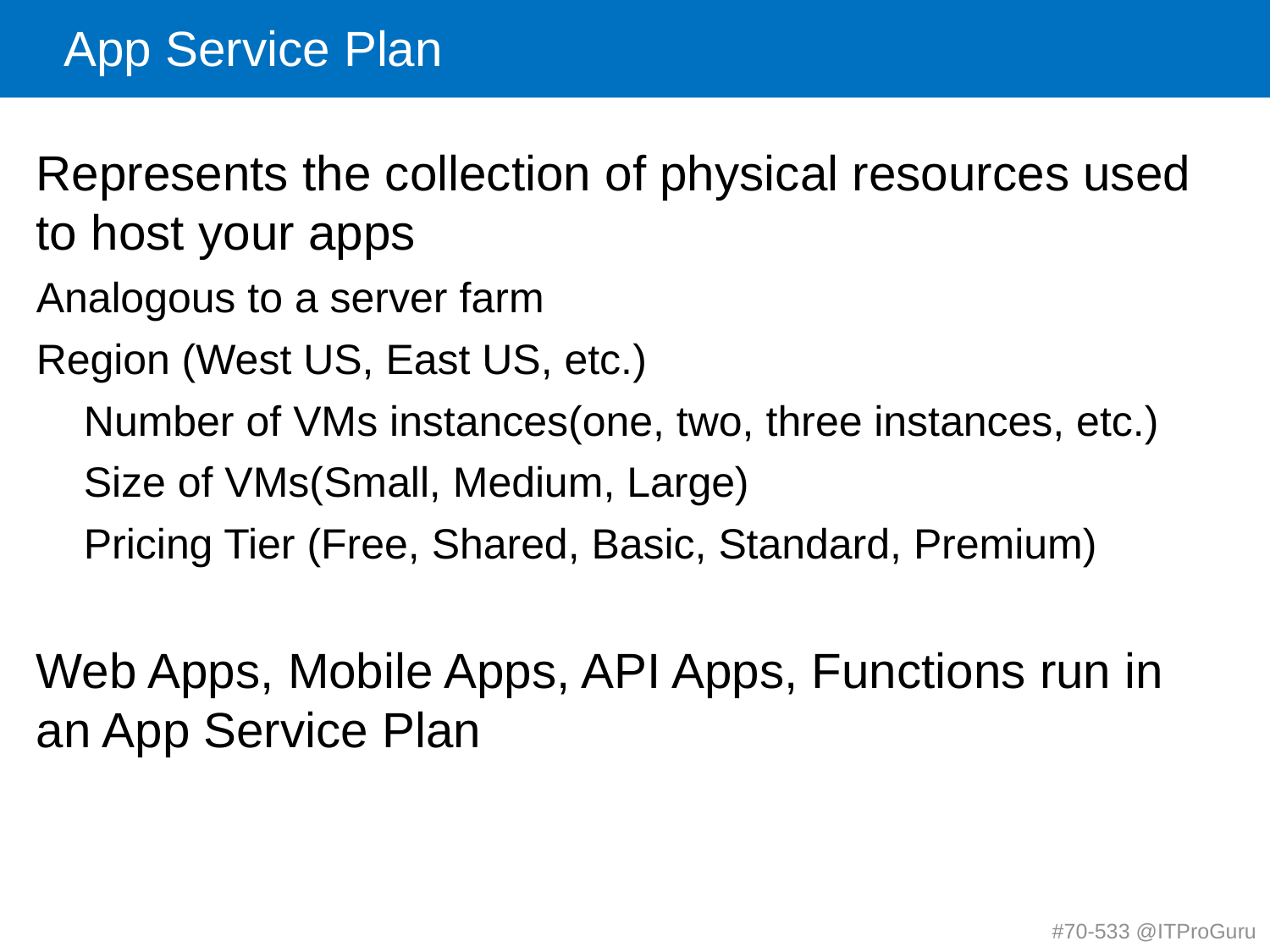

# App Service Plan
Represents the collection of physical resources used to host your apps
Analogous to a server farm
Region (West US, East US, etc.)
    Number of VMs instances(one, two, three instances, etc.)
    Size of VMs(Small, Medium, Large)
    Pricing Tier (Free, Shared, Basic, Standard, Premium)

Web Apps, Mobile Apps, API Apps, Functions run in an App Service Plan